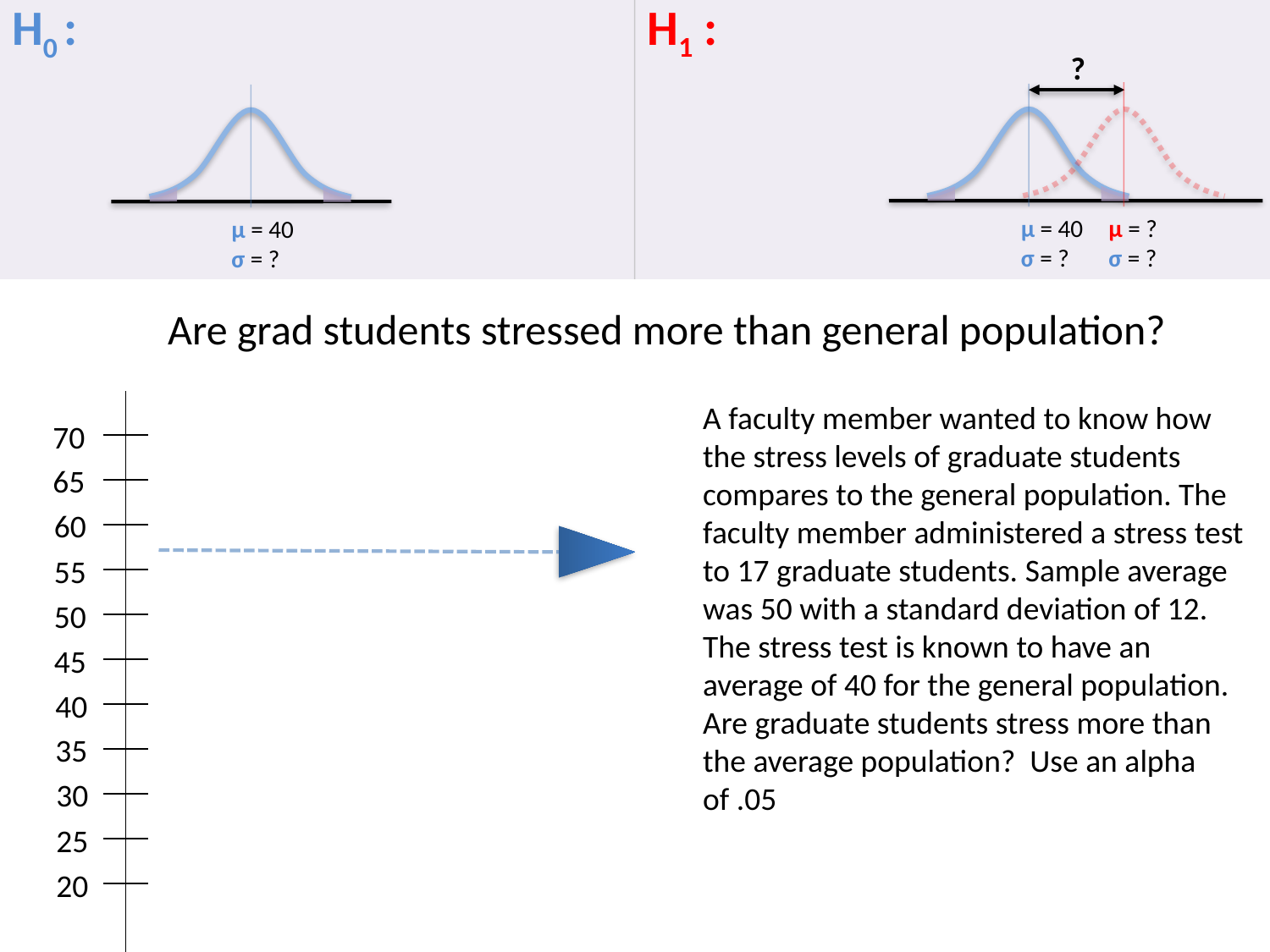

H1 :
H0 :
?

µ = 40
σ = ?
µ = ?
σ = ?

µ = 40
σ = ?
Are grad students stressed more than general population?
A faculty member wanted to know how the stress levels of graduate students compares to the general population. The faculty member administered a stress test to 17 graduate students. Sample average was 50 with a standard deviation of 12. The stress test is known to have an average of 40 for the general population. Are graduate students stress more than the average population?  Use an alpha of .05
70
65
60
55
50
45
40
35
30
25
20